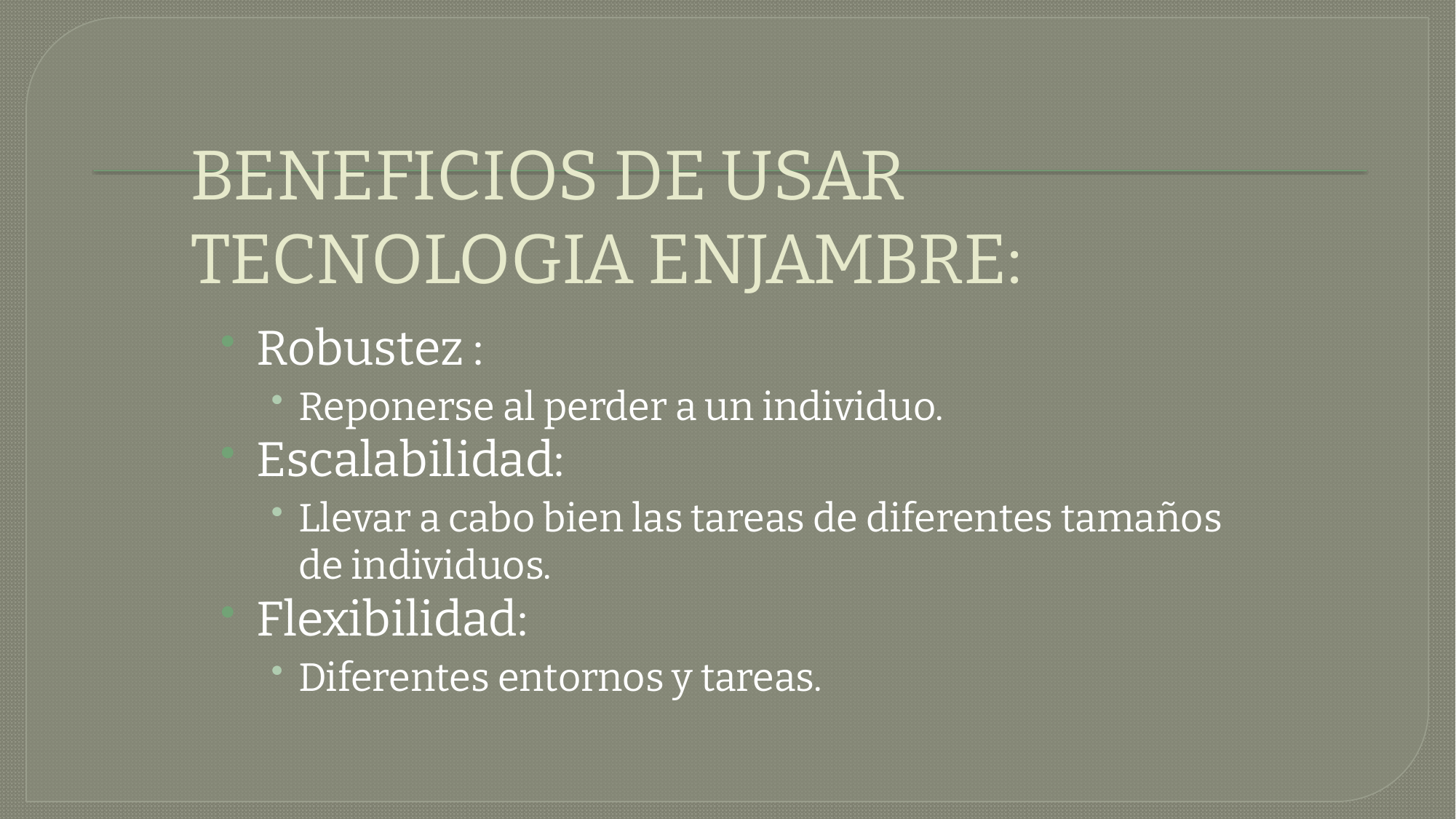

# BENEFICIOS DE USAR TECNOLOGIA ENJAMBRE:
Robustez :
Reponerse al perder a un individuo.
Escalabilidad:
Llevar a cabo bien las tareas de diferentes tamaños de individuos.
Flexibilidad:
Diferentes entornos y tareas.